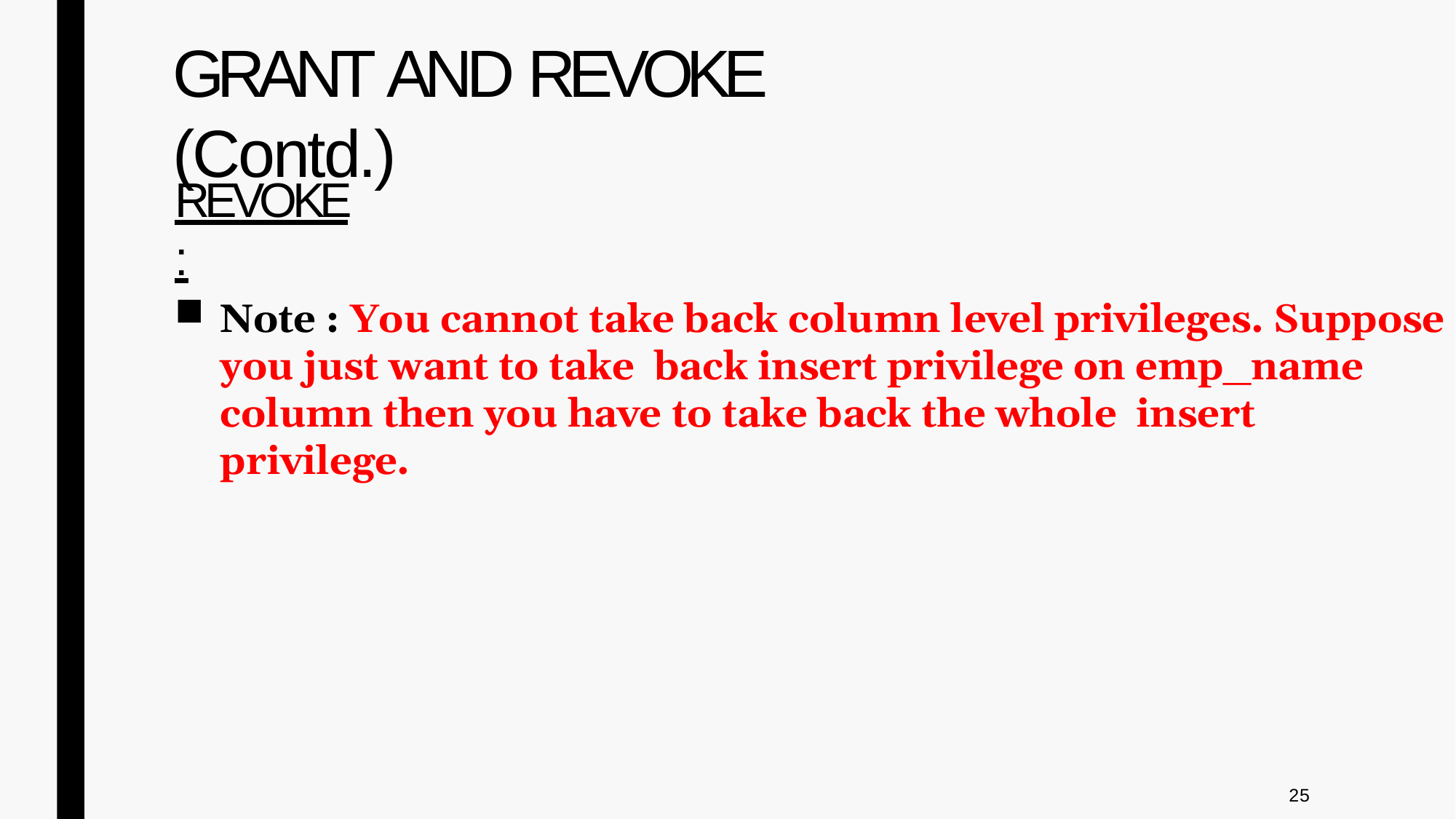

# GRANT AND REVOKE (Contd.)
REVOKE:
Note : You cannot take back column level privileges. Suppose you just want to take  back insert privilege on emp_name column then you have to take back the whole  insert privilege.

25